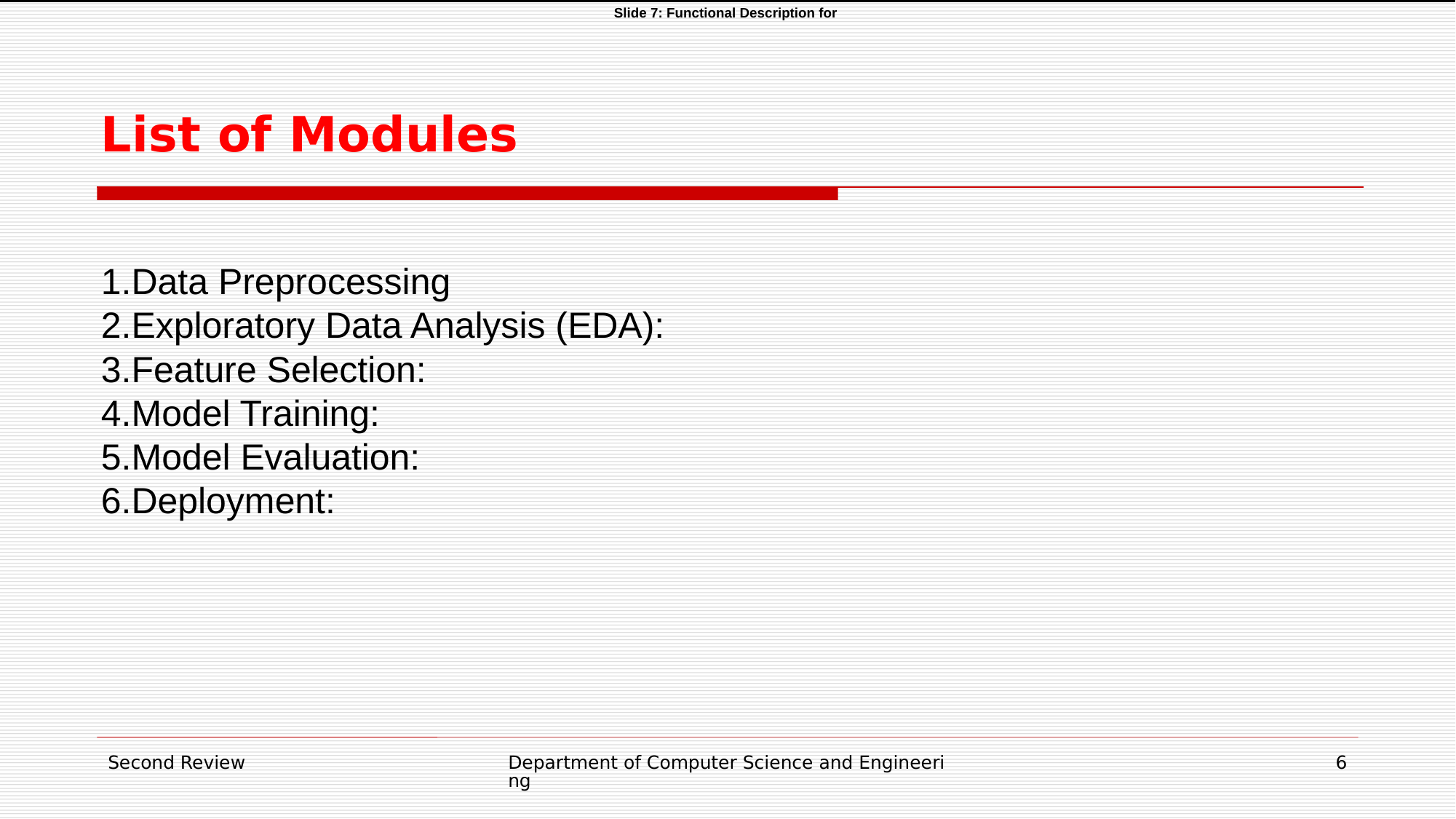

Slide 7: Functional Description for

# List of Modules

Data Preprocessing
Exploratory Data Analysis (EDA):
Feature Selection:
Model Training:
Model Evaluation:
Deployment:

Second Review
Department of Computer Science and Engineering
6